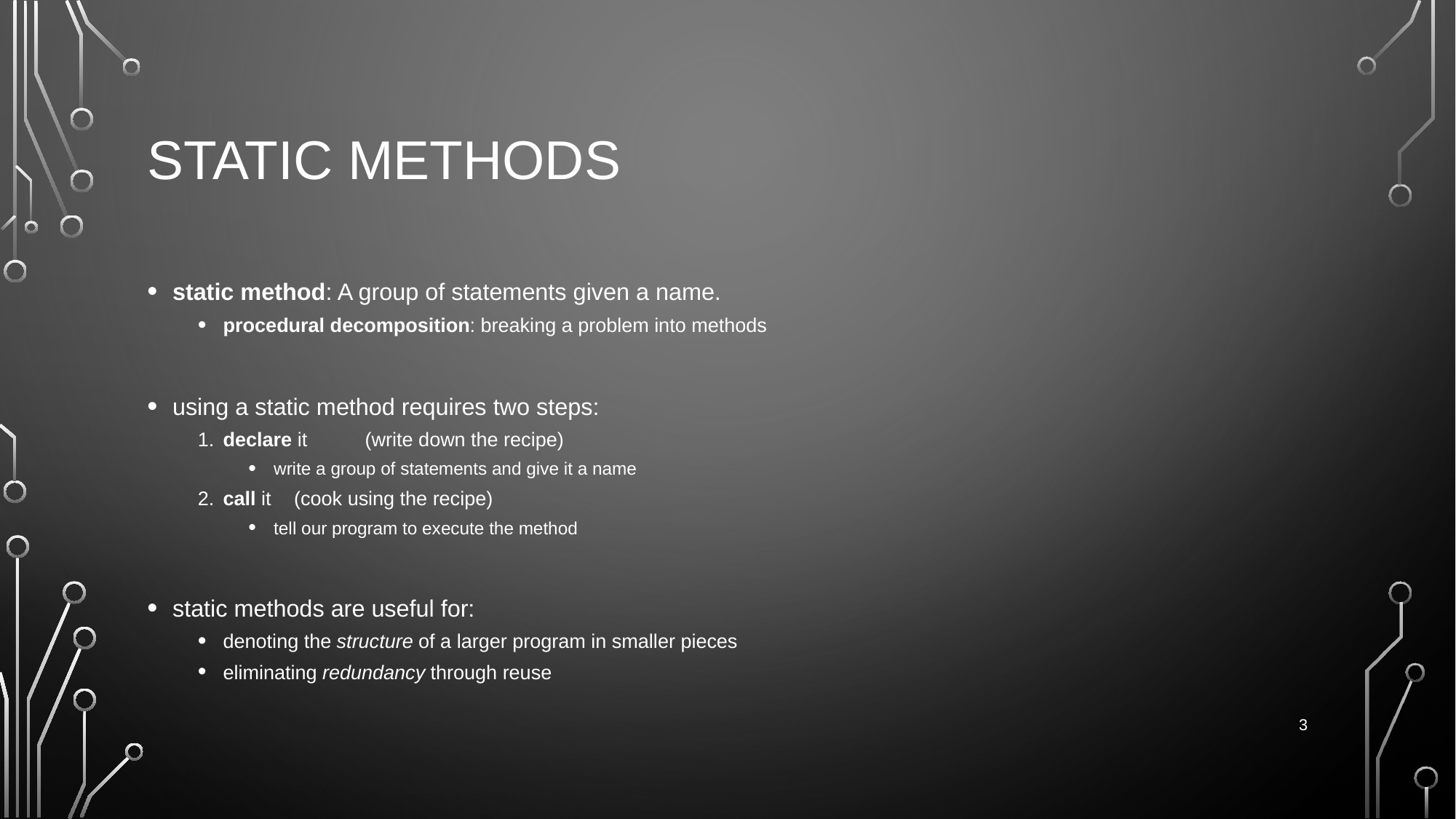

# Static methods
static method: A group of statements given a name.
procedural decomposition: breaking a problem into methods

using a static method requires two steps:
1.	declare it	(write down the recipe)
write a group of statements and give it a name
2.	call it		(cook using the recipe)
tell our program to execute the method

static methods are useful for:
denoting the structure of a larger program in smaller pieces
eliminating redundancy through reuse
3